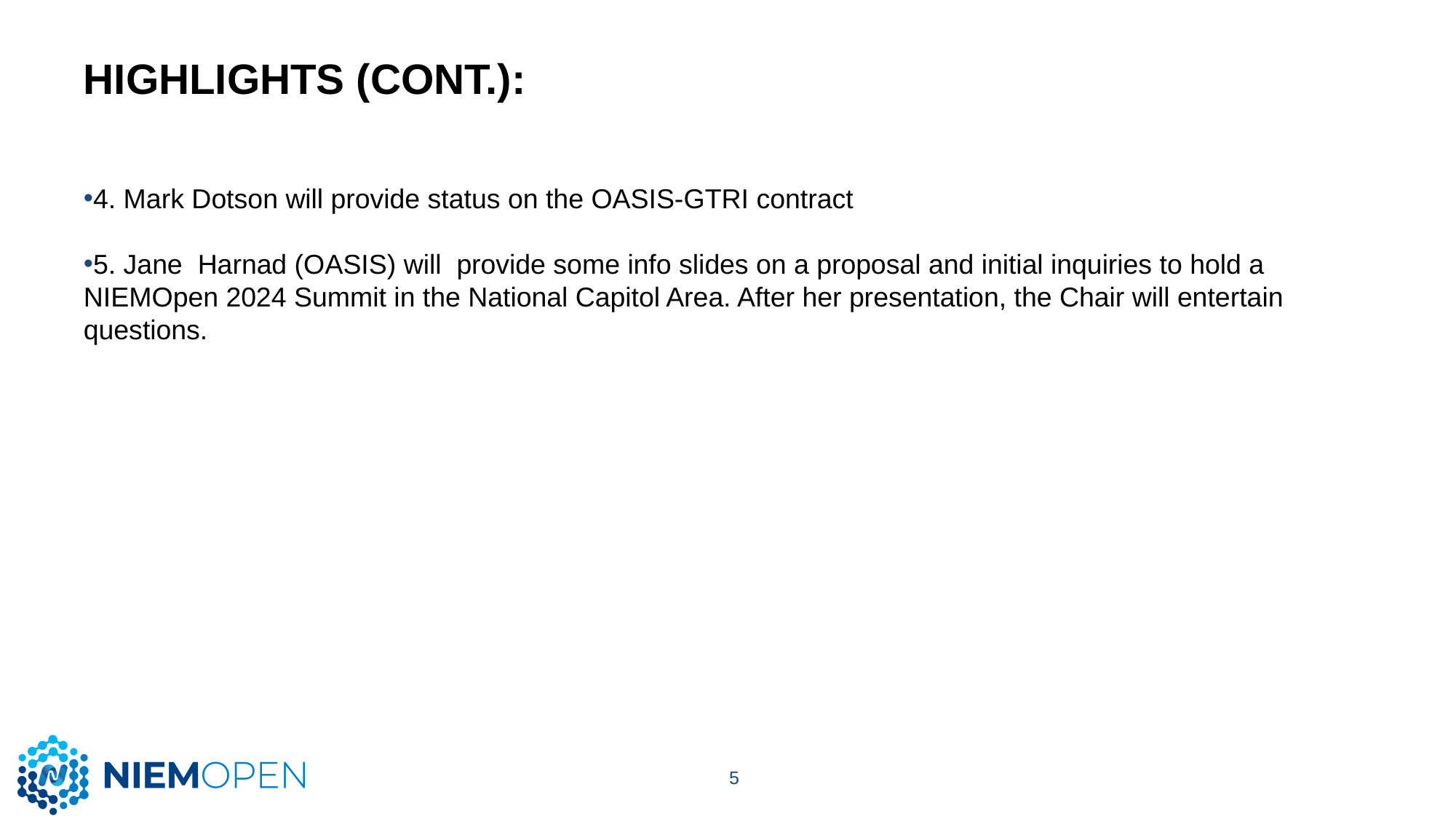

# HIGHLIGHTS (CONT.):

4. Mark Dotson will provide status on the OASIS-GTRI contract

5. Jane  Harnad (OASIS) will  provide some info slides on a proposal and initial inquiries to hold a NIEMOpen 2024 Summit in the National Capitol Area. After her presentation, the Chair will entertain questions.

5